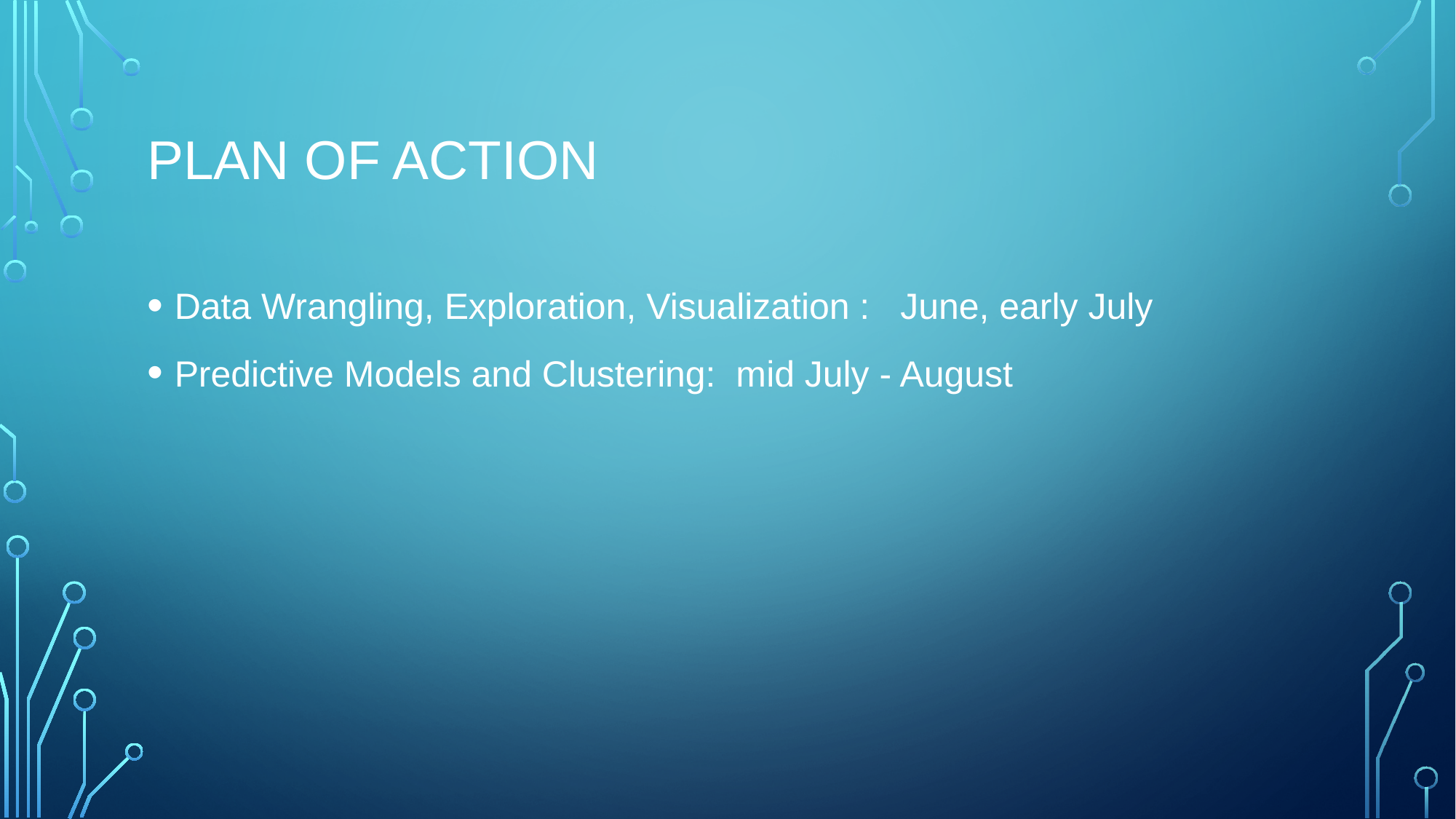

# Plan of Action
Data Wrangling, Exploration, Visualization :   June, early July
Predictive Models and Clustering:  mid July - August